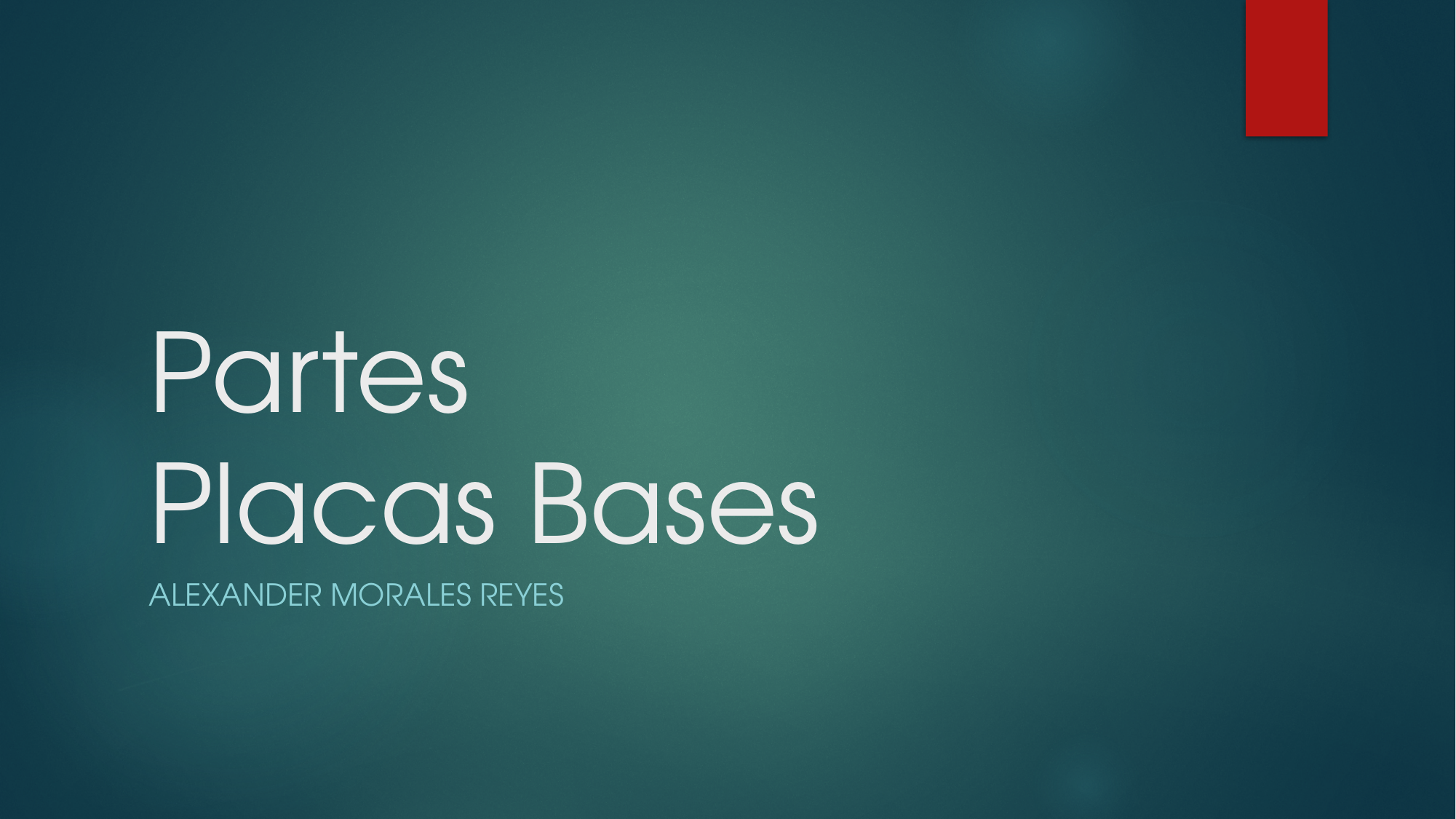

# Partes Placas Bases
Alexander Morales rEYES